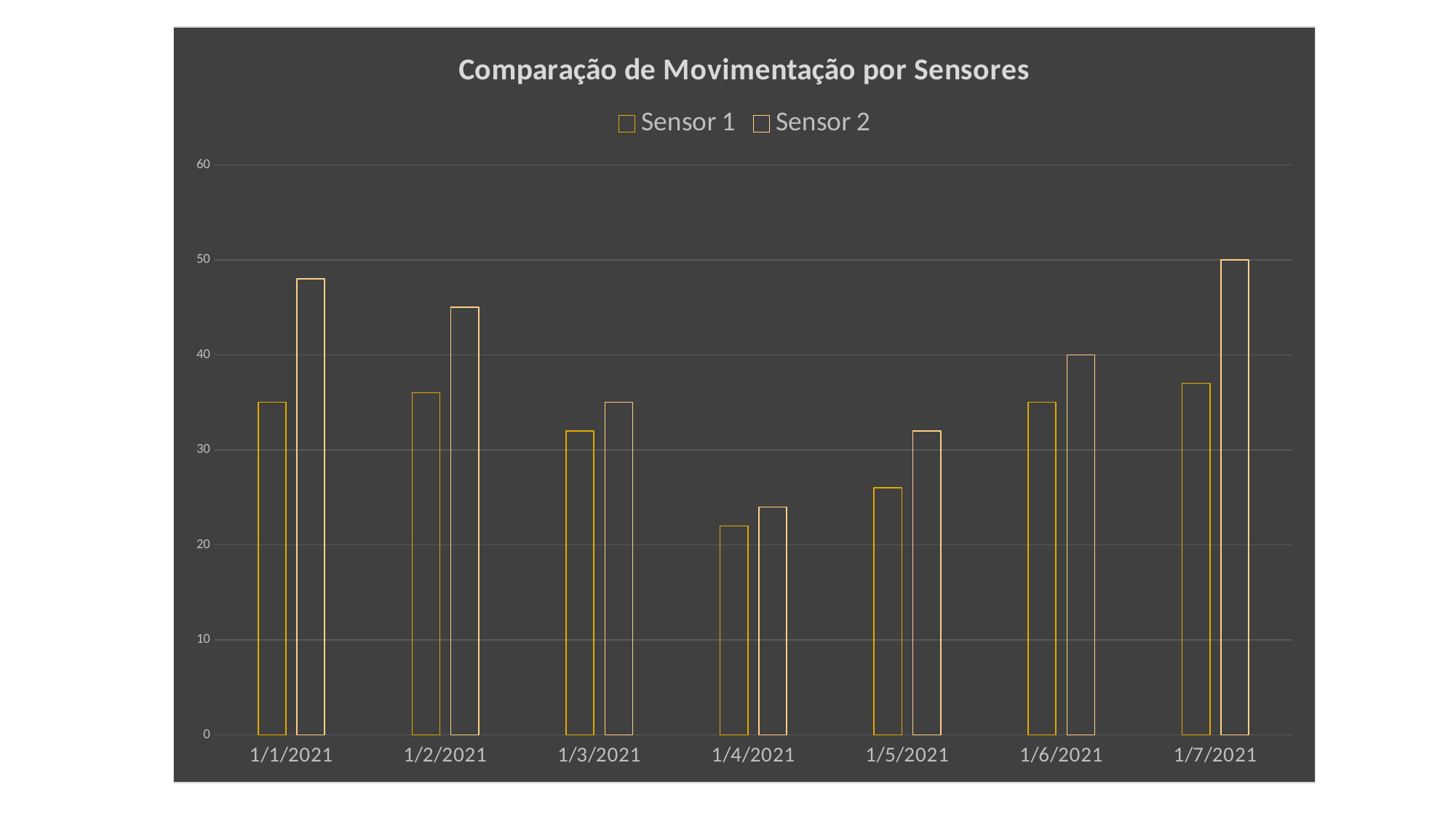

### Chart: Comparação de Movimentação por Sensores

| Category | Sensor 1 | Sensor 2 |
|---|---|---|
| 44197 | 35.0 | 48.0 |
| 44198 | 36.0 | 45.0 |
| 44199 | 32.0 | 35.0 |
| 44200 | 22.0 | 24.0 |
| 44201 | 26.0 | 32.0 |
| 44202 | 35.0 | 40.0 |
| 44203 | 37.0 | 50.0 |